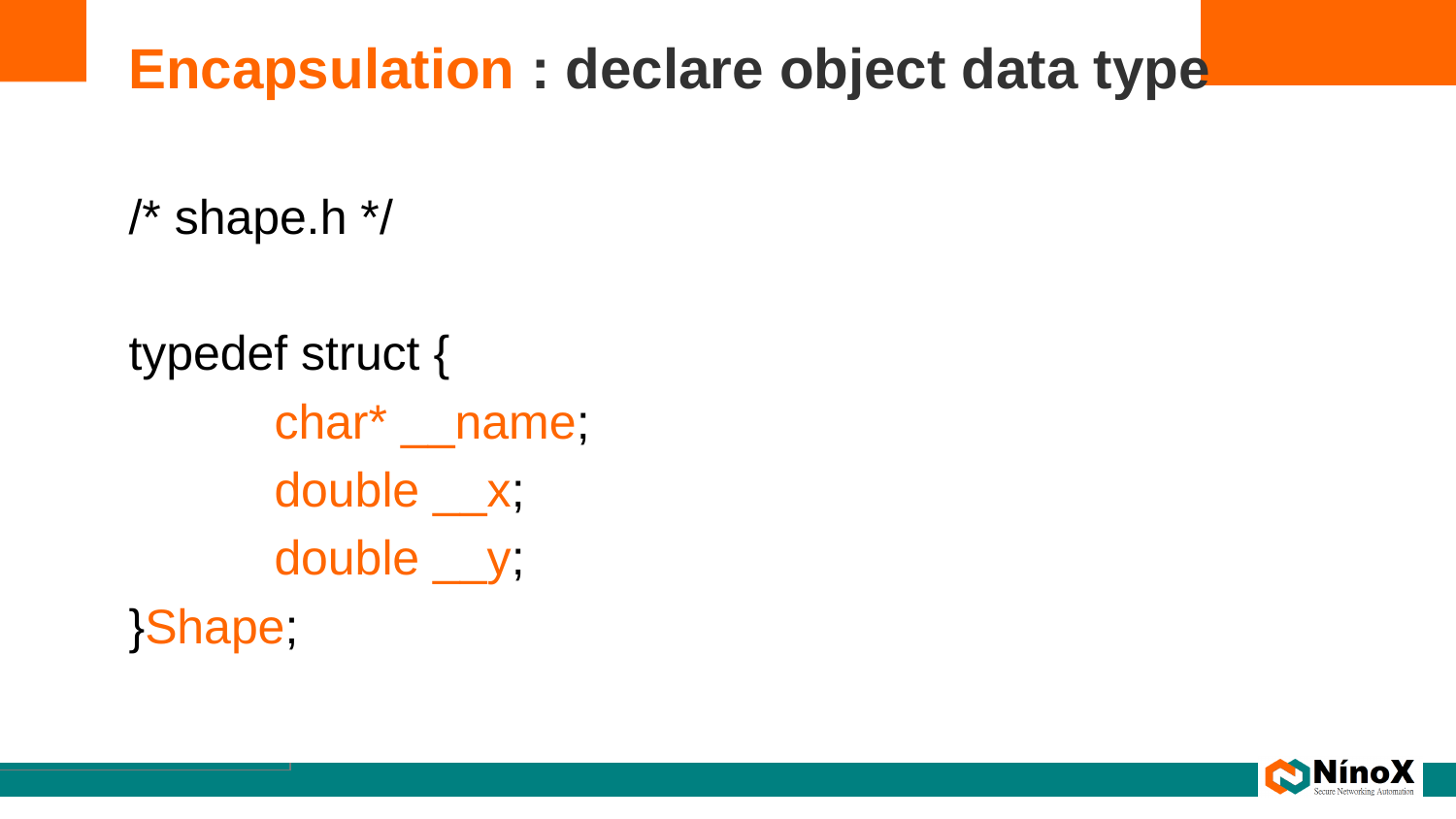

# Encapsulation : declare object data type
/* shape.h */

typedef struct {
	char* __name;
	double __x;
	double __y;
}Shape;